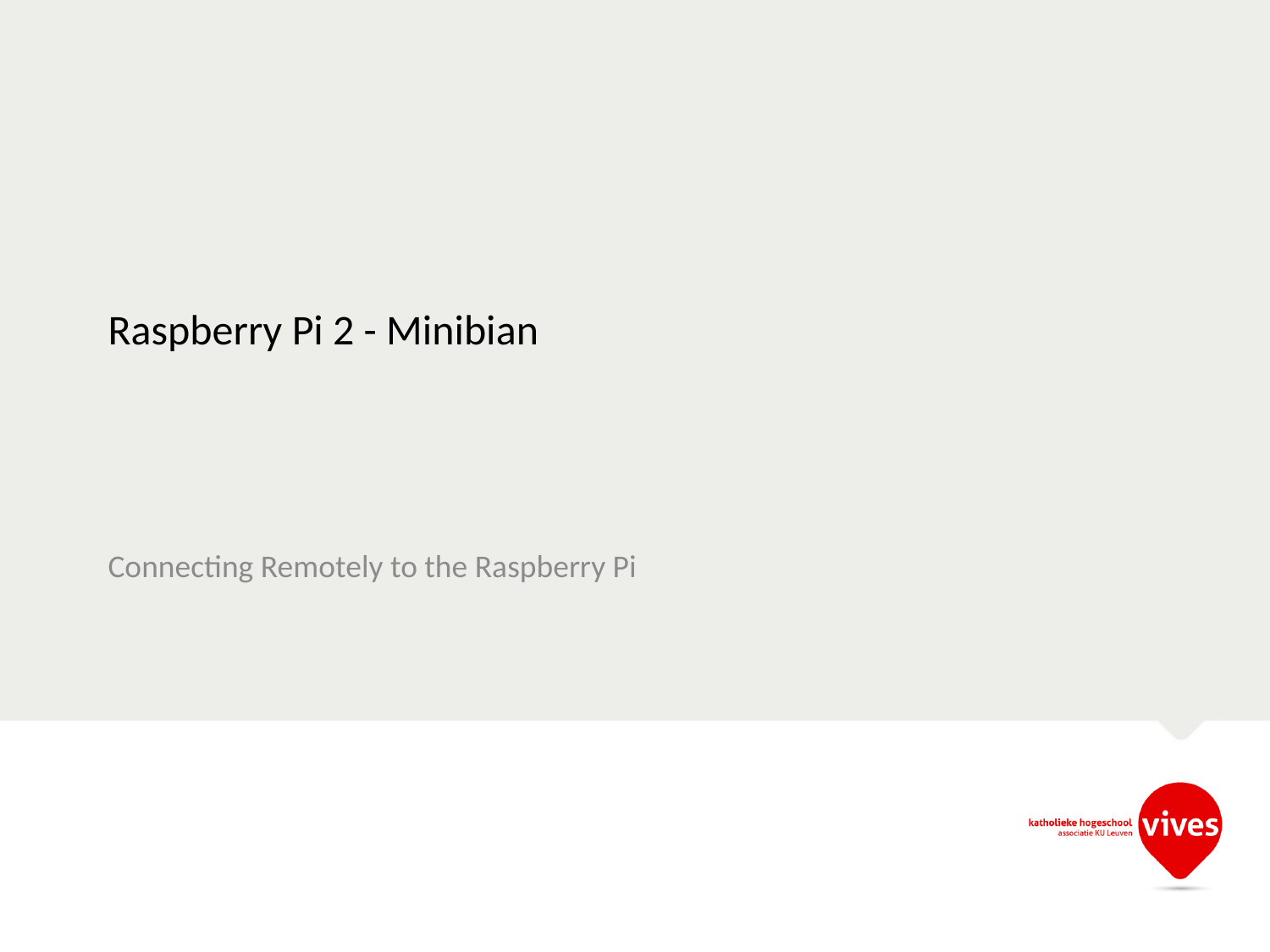

# Raspberry Pi 2 - Minibian
Connecting Remotely to the Raspberry Pi